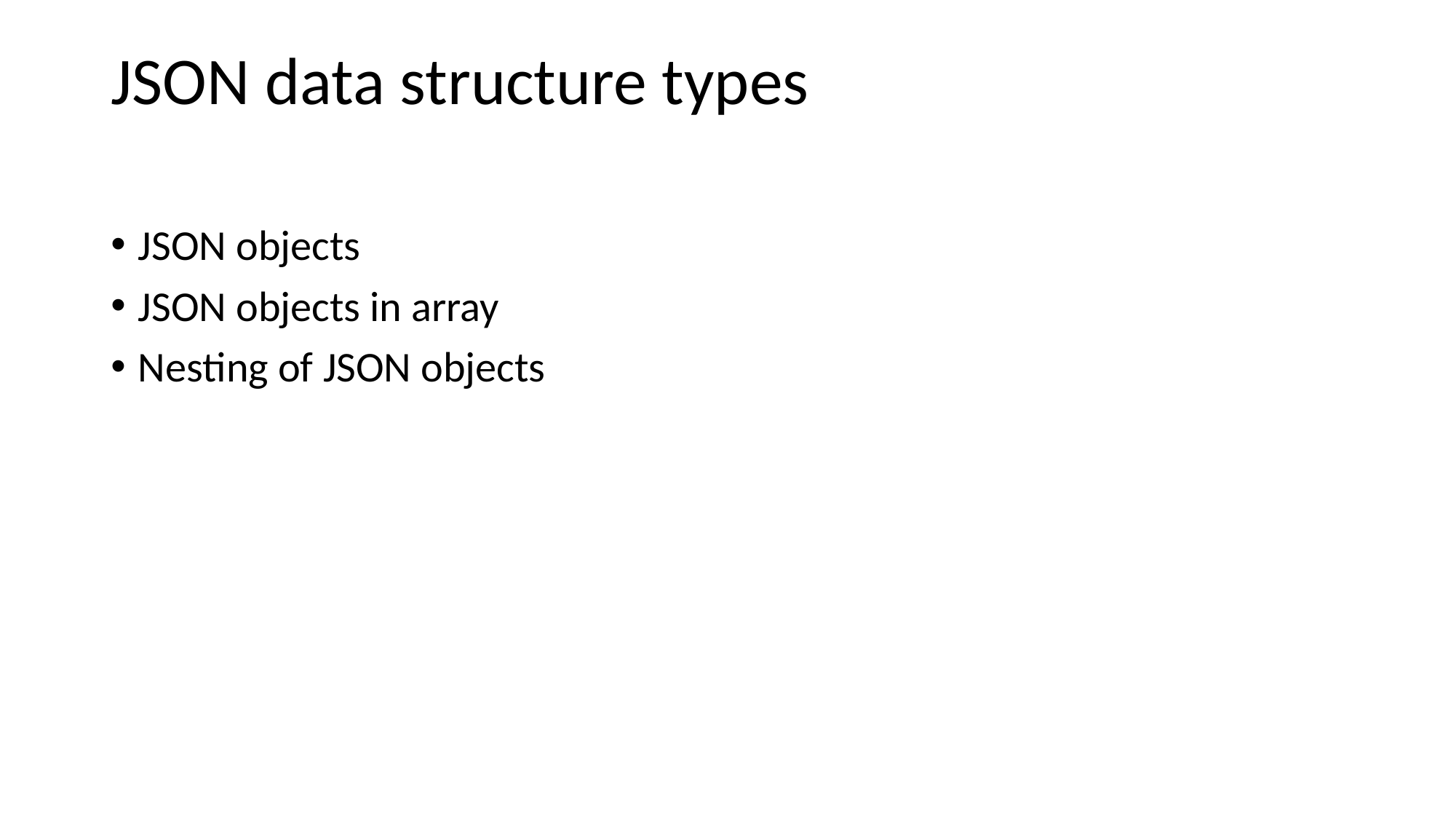

# JSON data structure types
JSON objects
JSON objects in array
Nesting of JSON objects